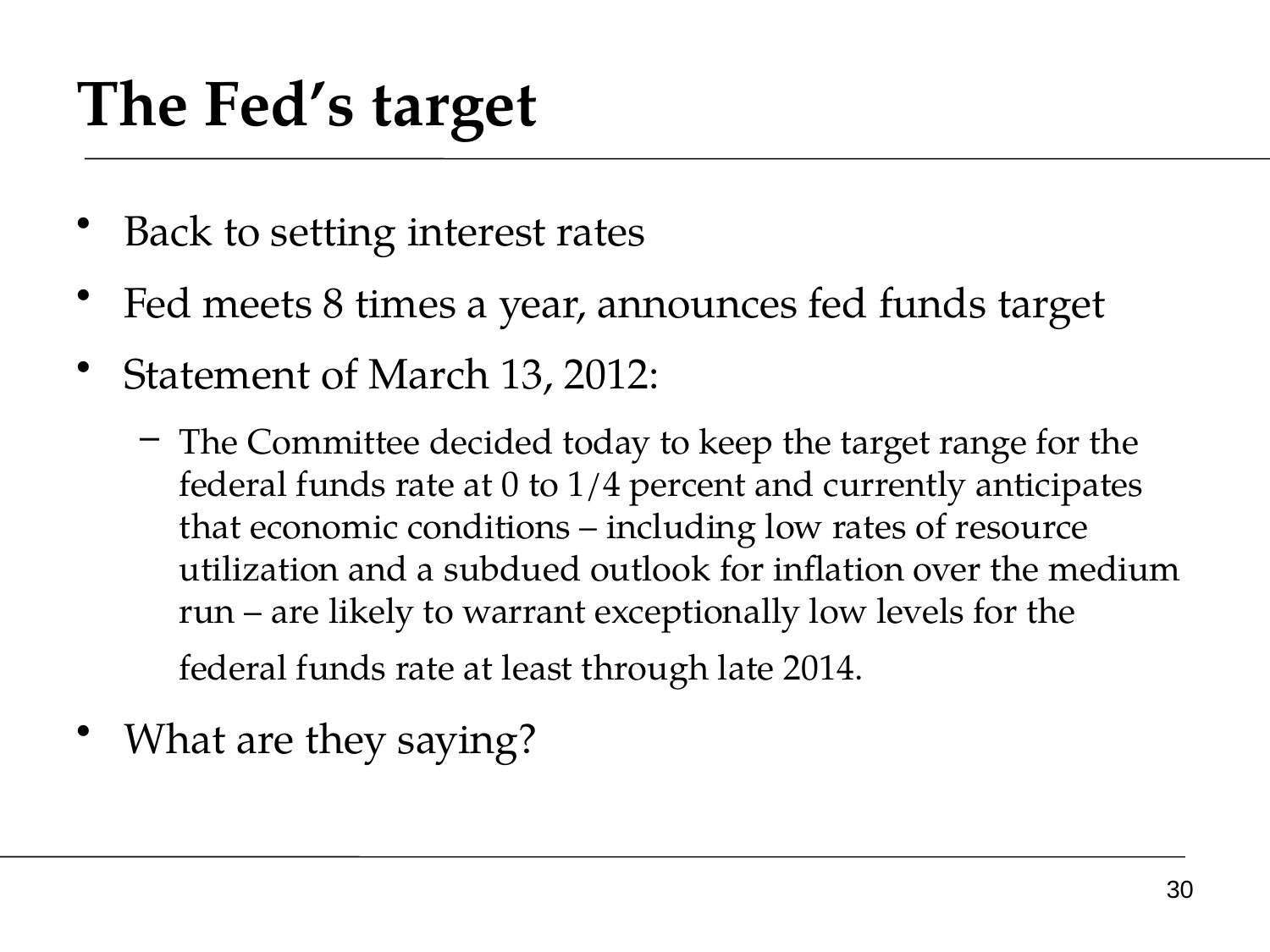

The Fed’s target
Back to setting interest rates
Fed meets 8 times a year, announces fed funds target
Statement of March 13, 2012:
The Committee decided today to keep the target range for the federal funds rate at 0 to 1/4 percent and currently anticipates that economic conditions – including low rates of resource utilization and a subdued outlook for inflation over the medium run – are likely to warrant exceptionally low levels for the federal funds rate at least through late 2014.
What are they saying?
30